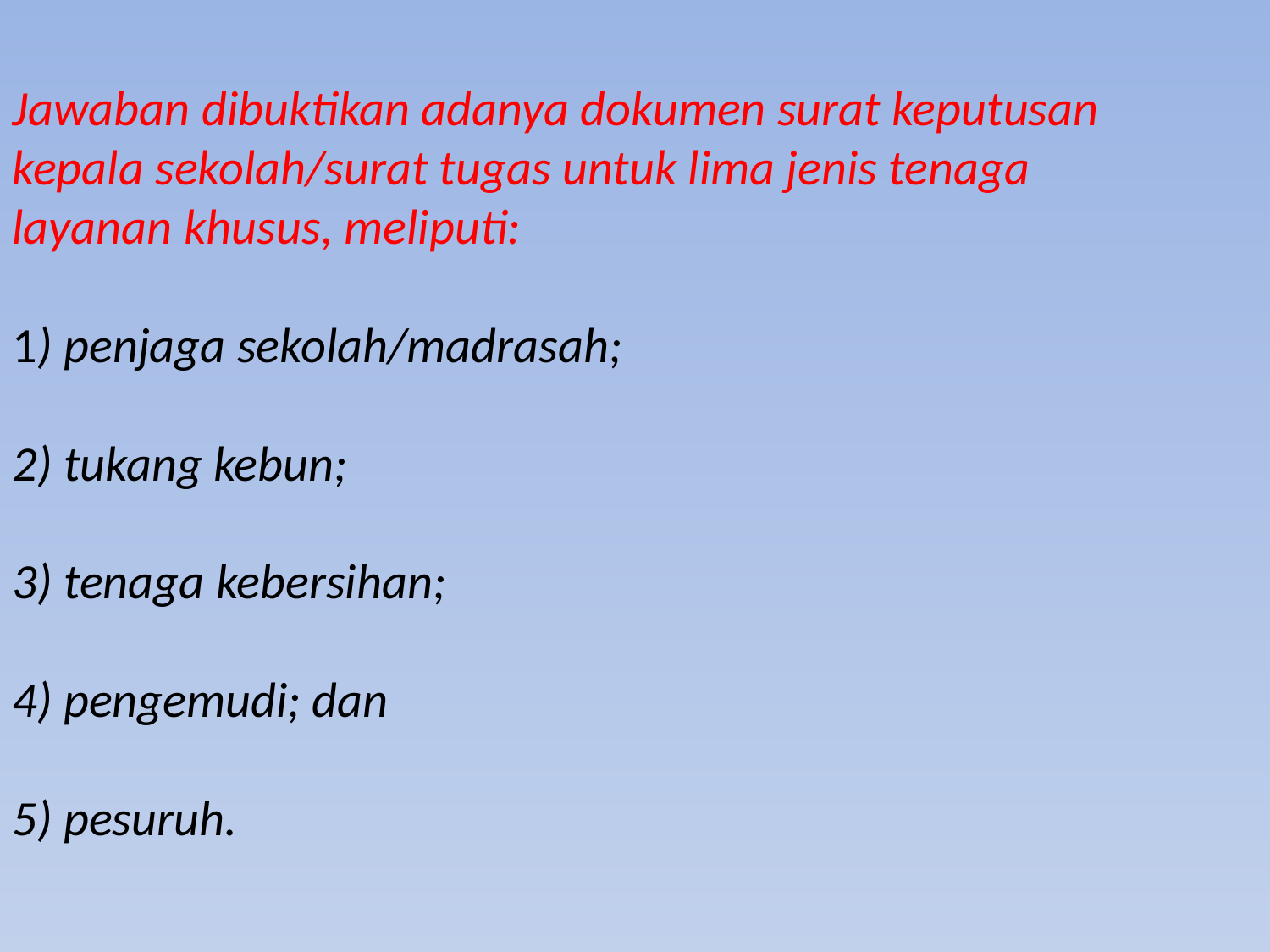

Jawaban dibuktikan adanya dokumen surat keputusan kepala sekolah/surat tugas untuk lima jenis tenaga layanan khusus, meliputi:

1) penjaga sekolah/madrasah;

2) tukang kebun;

3) tenaga kebersihan;

4) pengemudi; dan

5) pesuruh.